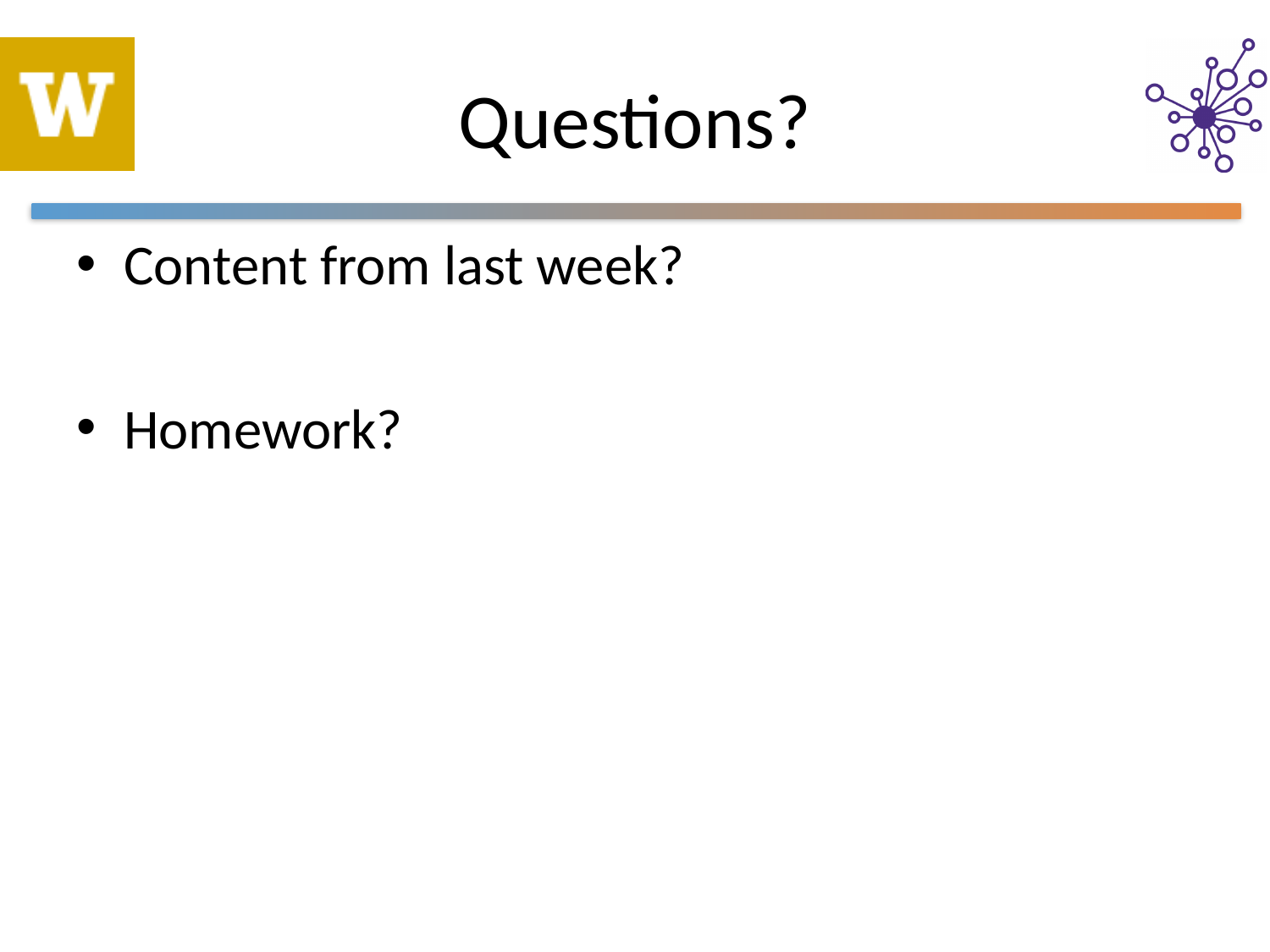

# Questions?
Content from last week?

Homework?